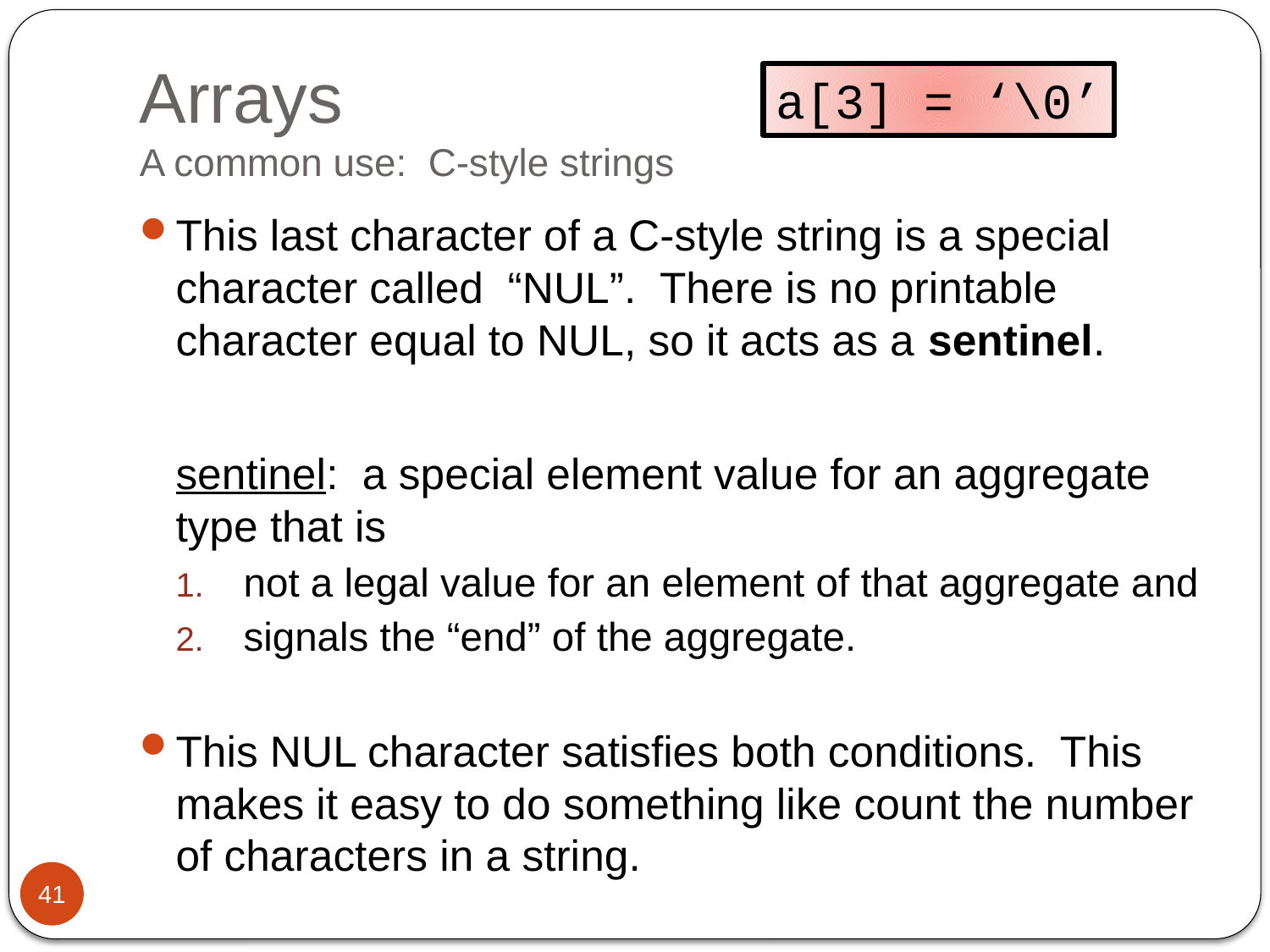

# Arrays A common use:  C-style strings
a[3] = ‘\0’
This last character of a C-style string is a special character called  “NUL”.  There is no printable character equal to NUL, so it acts as a sentinel.

	sentinel:  a special element value for an aggregate type that is
not a legal value for an element of that aggregate and
signals the “end” of the aggregate.

This NUL character satisfies both conditions.  This makes it easy to do something like count the number of characters in a string.
41